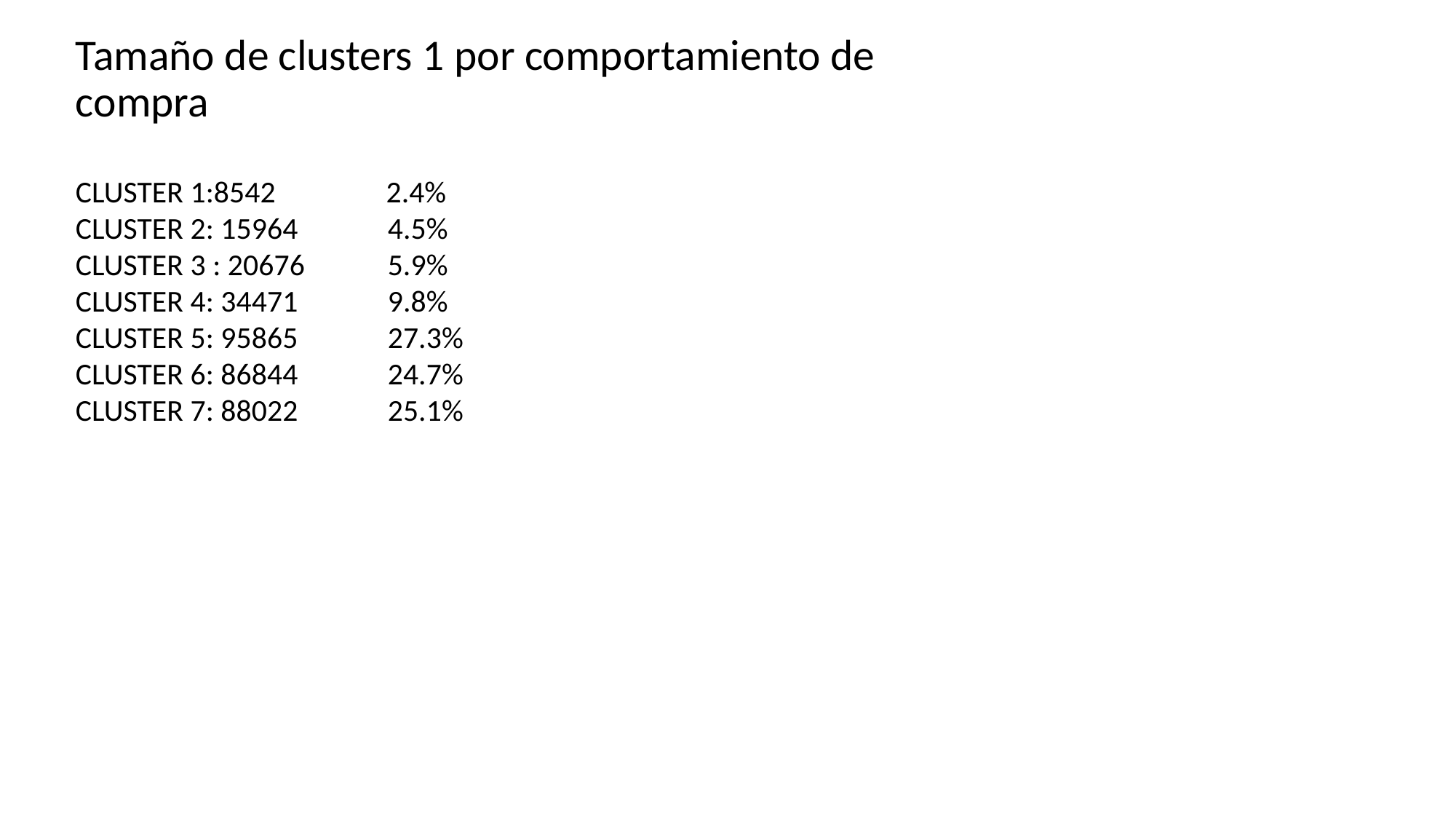

# Tamaño de clusters 1 por comportamiento de compra
CLUSTER 1:8542                2.4%
CLUSTER 2: 15964             4.5%
CLUSTER 3 : 20676            5.9%
CLUSTER 4: 34471             9.8%
CLUSTER 5: 95865             27.3%
CLUSTER 6: 86844             24.7%
CLUSTER 7: 88022             25.1%